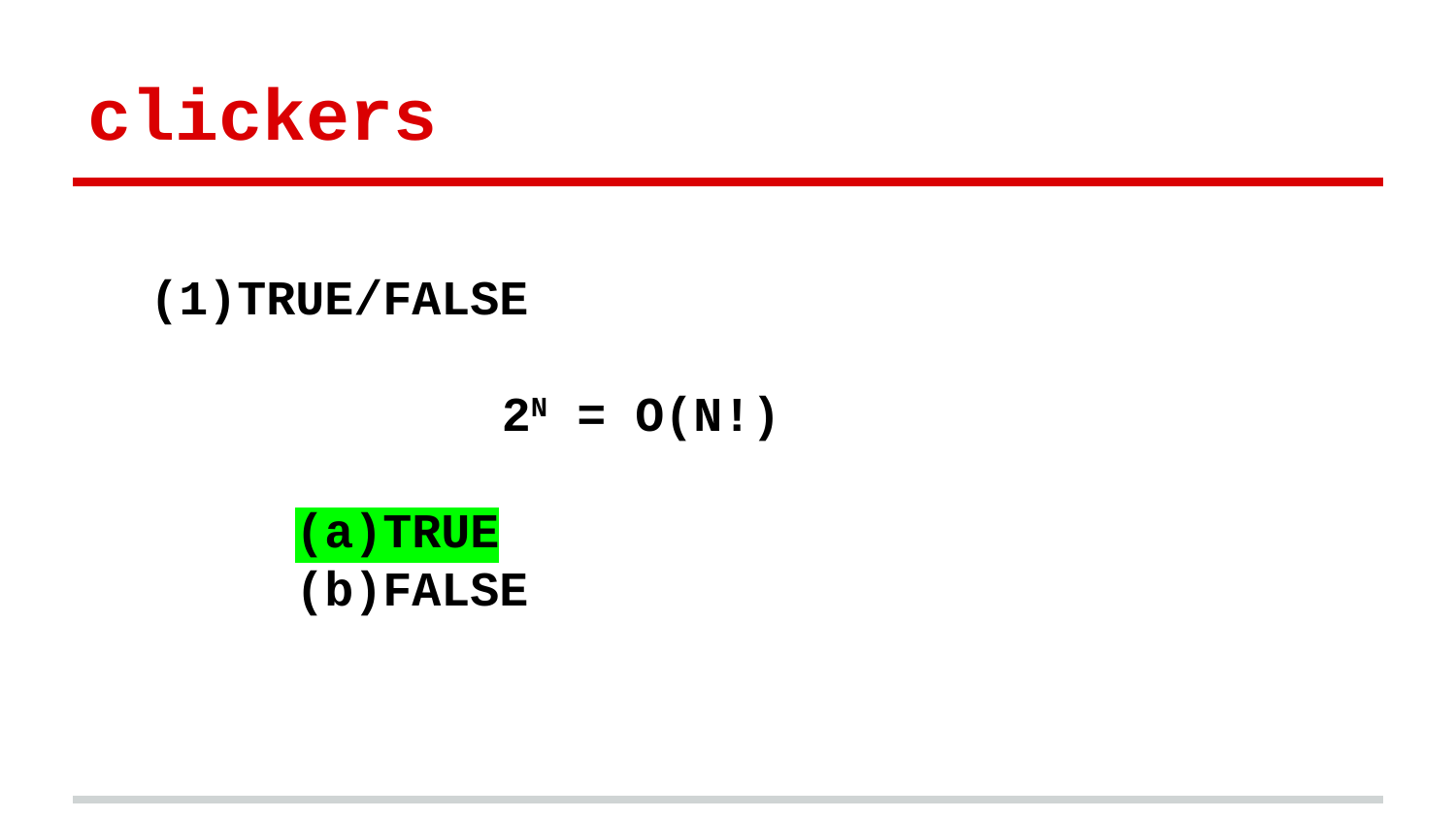

# clickers

TRUE/FALSE

			2N = O(N!)

TRUE
FALSE